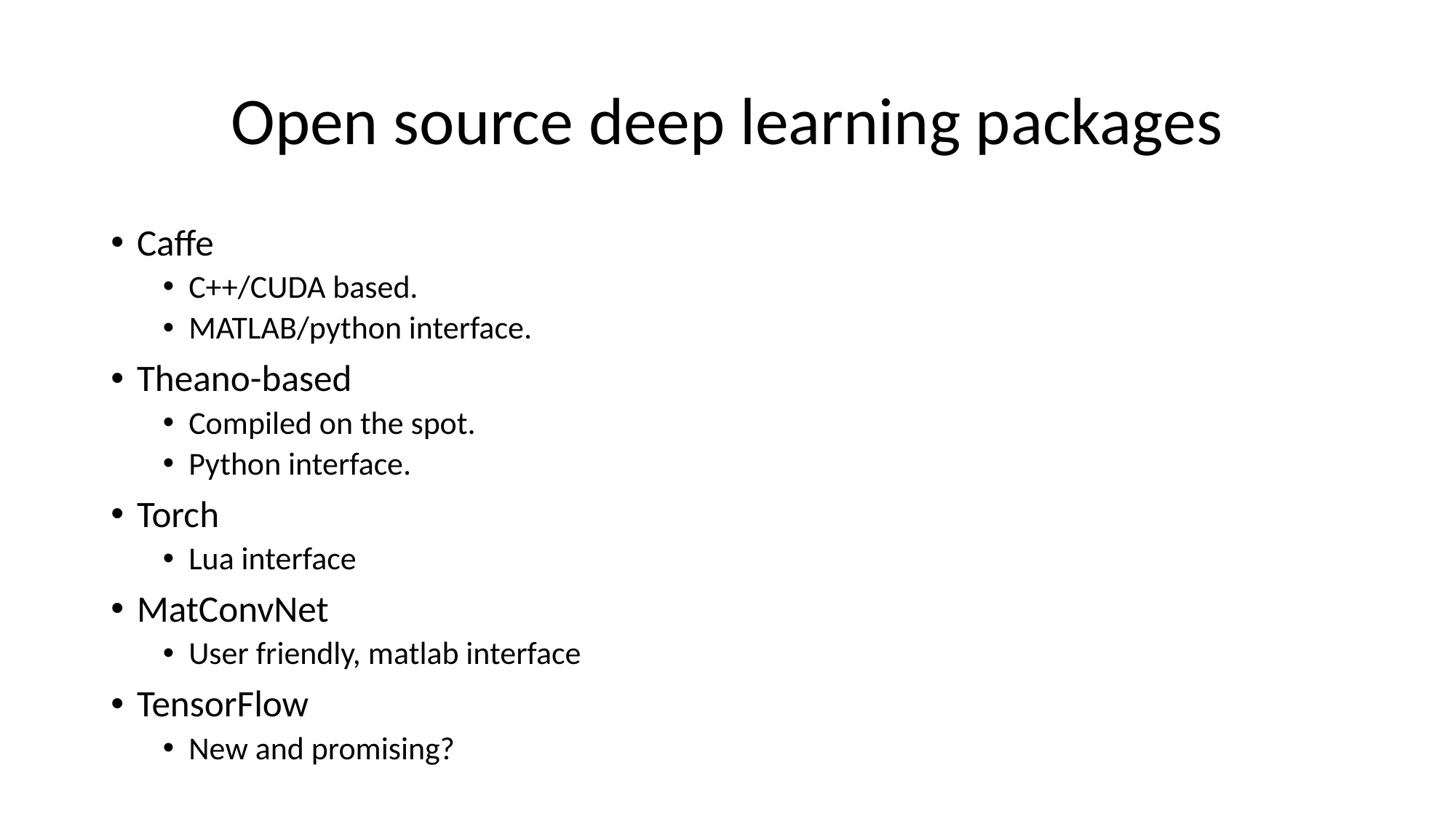

# Open source deep learning packages

Caffe
C++/CUDA based.
MATLAB/python interface.
Theano-based
Compiled on the spot.
Python interface.
Torch
Lua interface
MatConvNet
User friendly, matlab interface
TensorFlow
New and promising?